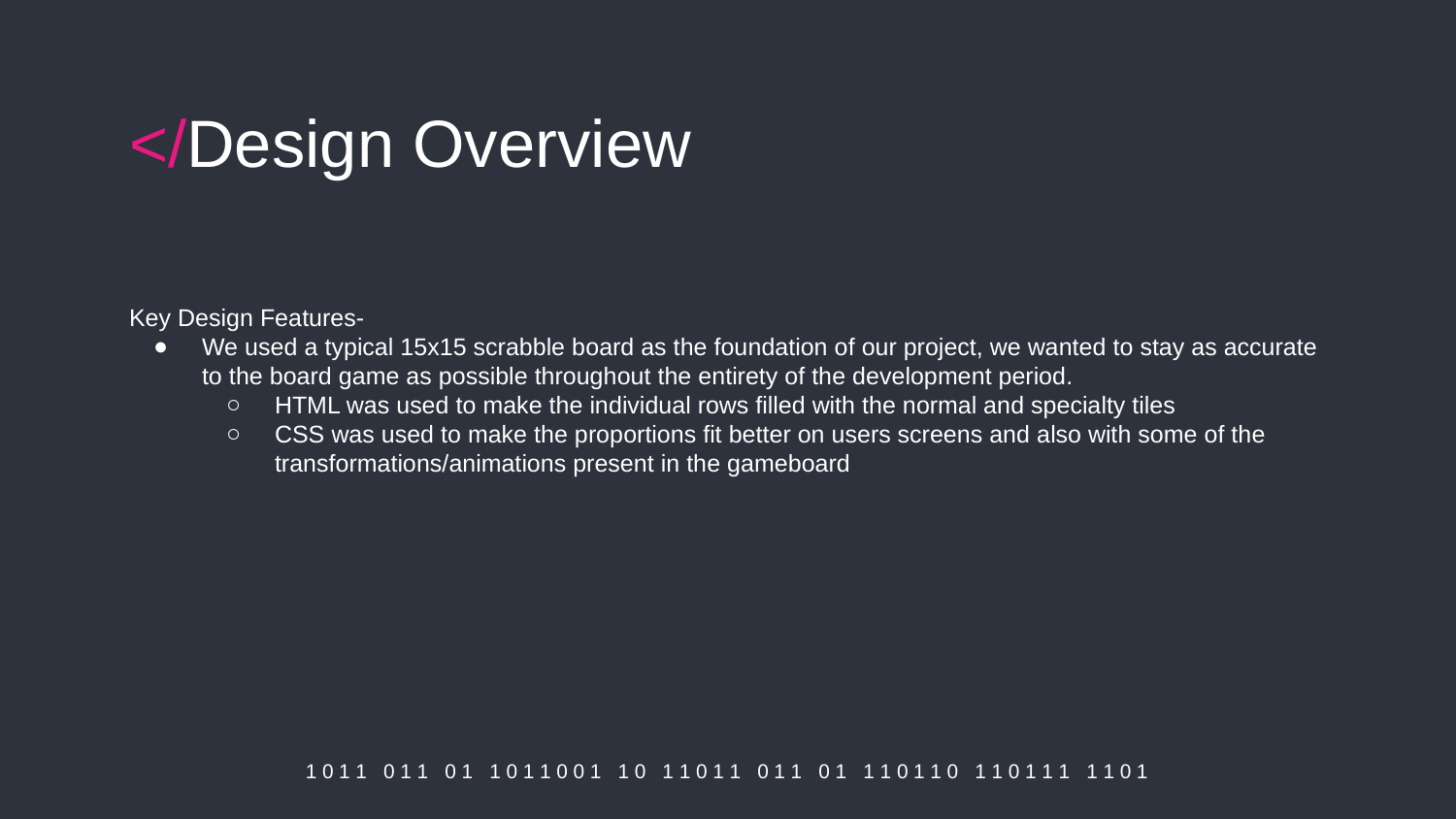

# </Design Overview
Key Design Features-
We used a typical 15x15 scrabble board as the foundation of our project, we wanted to stay as accurate to the board game as possible throughout the entirety of the development period.
HTML was used to make the individual rows filled with the normal and specialty tiles
CSS was used to make the proportions fit better on users screens and also with some of the transformations/animations present in the gameboard